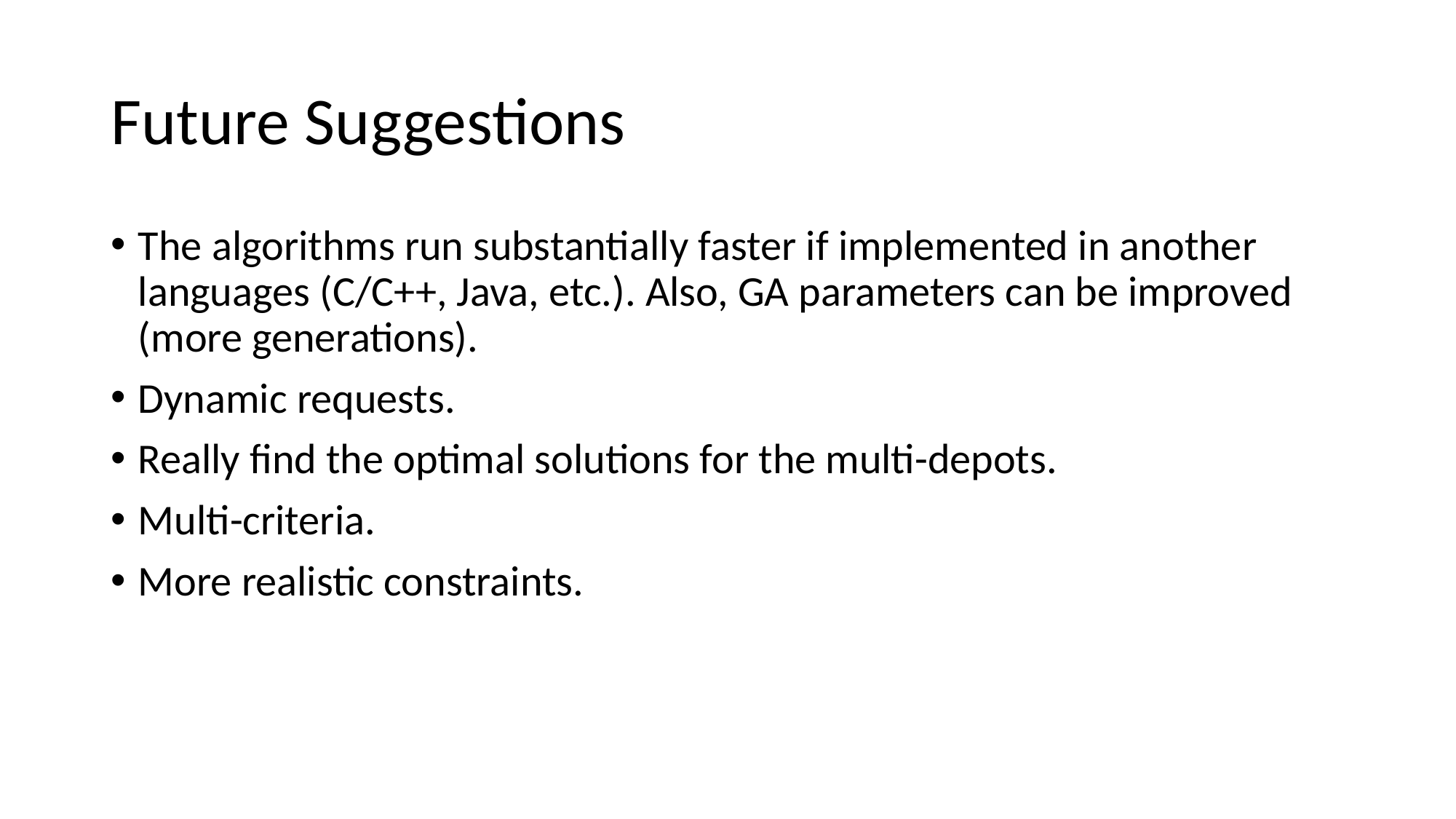

# Future Suggestions
The algorithms run substantially faster if implemented in another languages (C/C++, Java, etc.). Also, GA parameters can be improved (more generations).
Dynamic requests.
Really find the optimal solutions for the multi-depots.
Multi-criteria.
More realistic constraints.